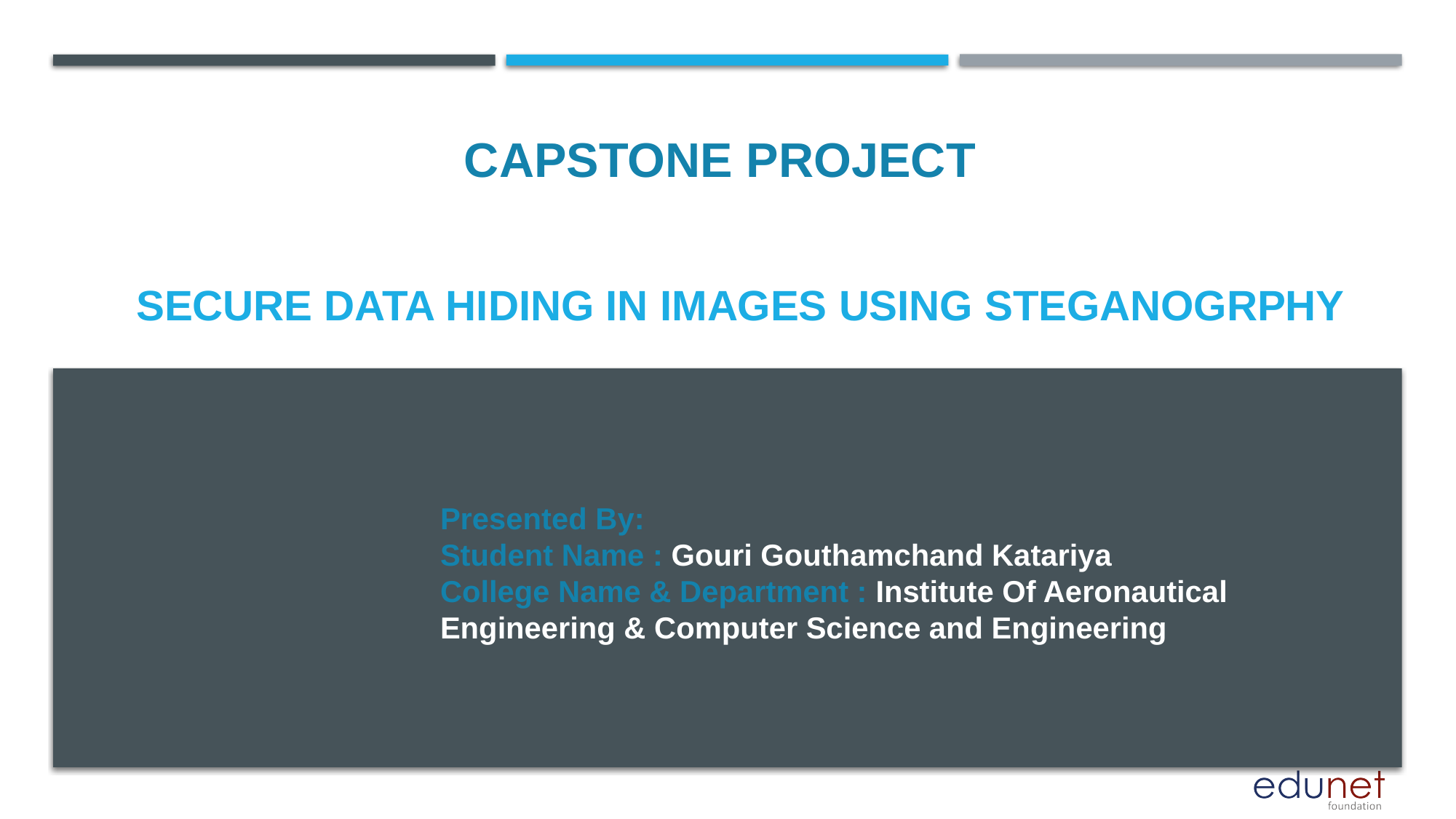

CAPSTONE PROJECT
# secure data hiding in images using steganogrphy
Presented By:
Student Name : Gouri Gouthamchand Katariya
College Name & Department : Institute Of Aeronautical Engineering & Computer Science and Engineering